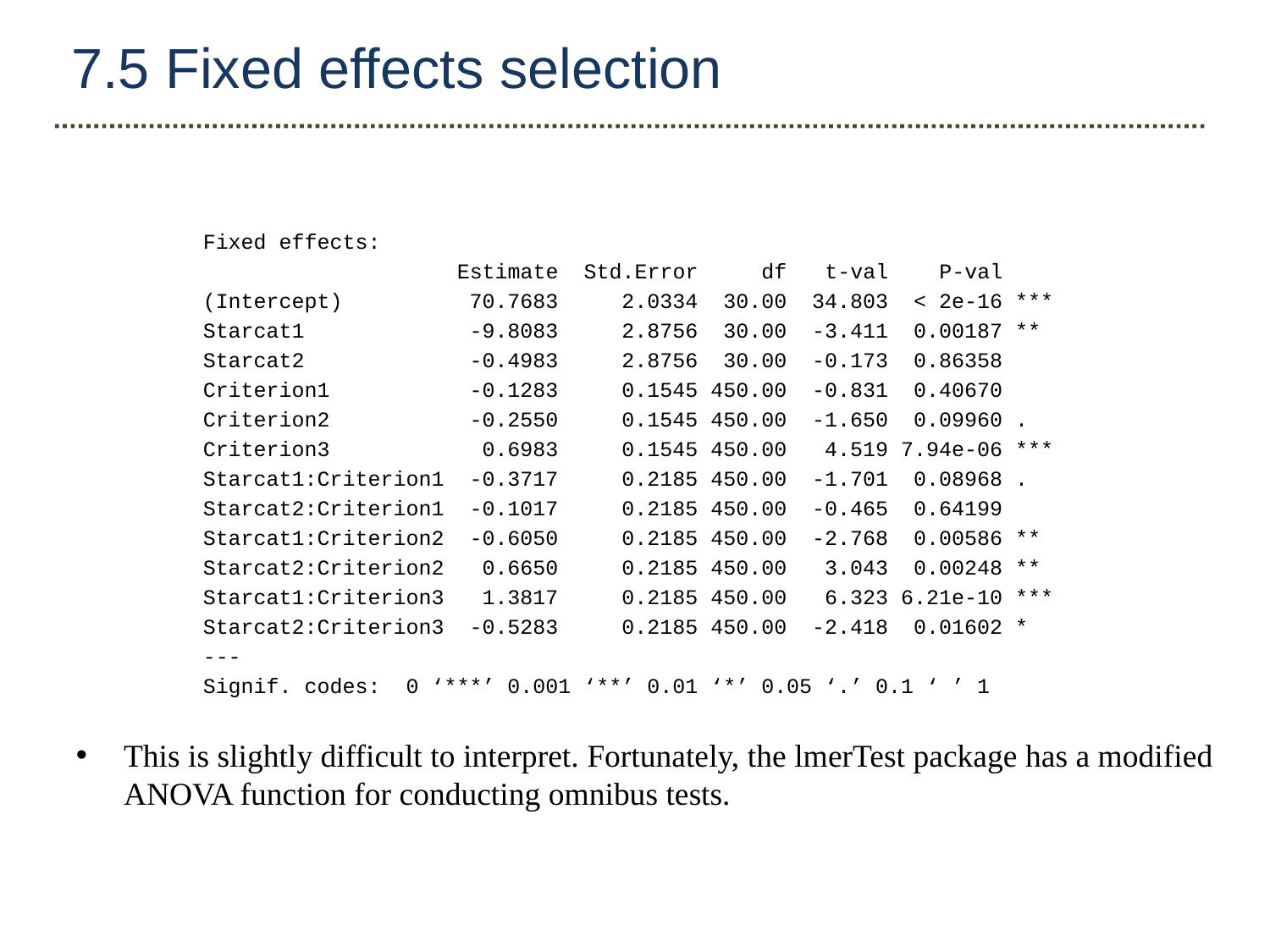

7.5 Fixed effects selection

	Fixed effects:
	                    Estimate  Std.Error     df   t-val    P-val
	(Intercept)          70.7683     2.0334  30.00  34.803  < 2e-16 ***
	Starcat1             -9.8083     2.8756  30.00  -3.411  0.00187 **
	Starcat2             -0.4983     2.8756  30.00  -0.173  0.86358
	Criterion1           -0.1283     0.1545 450.00  -0.831  0.40670
	Criterion2           -0.2550     0.1545 450.00  -1.650  0.09960 .
	Criterion3            0.6983     0.1545 450.00   4.519 7.94e-06 ***
	Starcat1:Criterion1  -0.3717     0.2185 450.00  -1.701  0.08968 .
	Starcat2:Criterion1  -0.1017     0.2185 450.00  -0.465  0.64199
	Starcat1:Criterion2  -0.6050     0.2185 450.00  -2.768  0.00586 **
	Starcat2:Criterion2   0.6650     0.2185 450.00   3.043  0.00248 **
	Starcat1:Criterion3   1.3817     0.2185 450.00   6.323 6.21e-10 ***
	Starcat2:Criterion3  -0.5283     0.2185 450.00  -2.418  0.01602 *
	---
	Signif. codes:  0 ‘***’ 0.001 ‘**’ 0.01 ‘*’ 0.05 ‘.’ 0.1 ‘ ’ 1

This is slightly difficult to interpret. Fortunately, the lmerTest package has a modified ANOVA function for conducting omnibus tests.